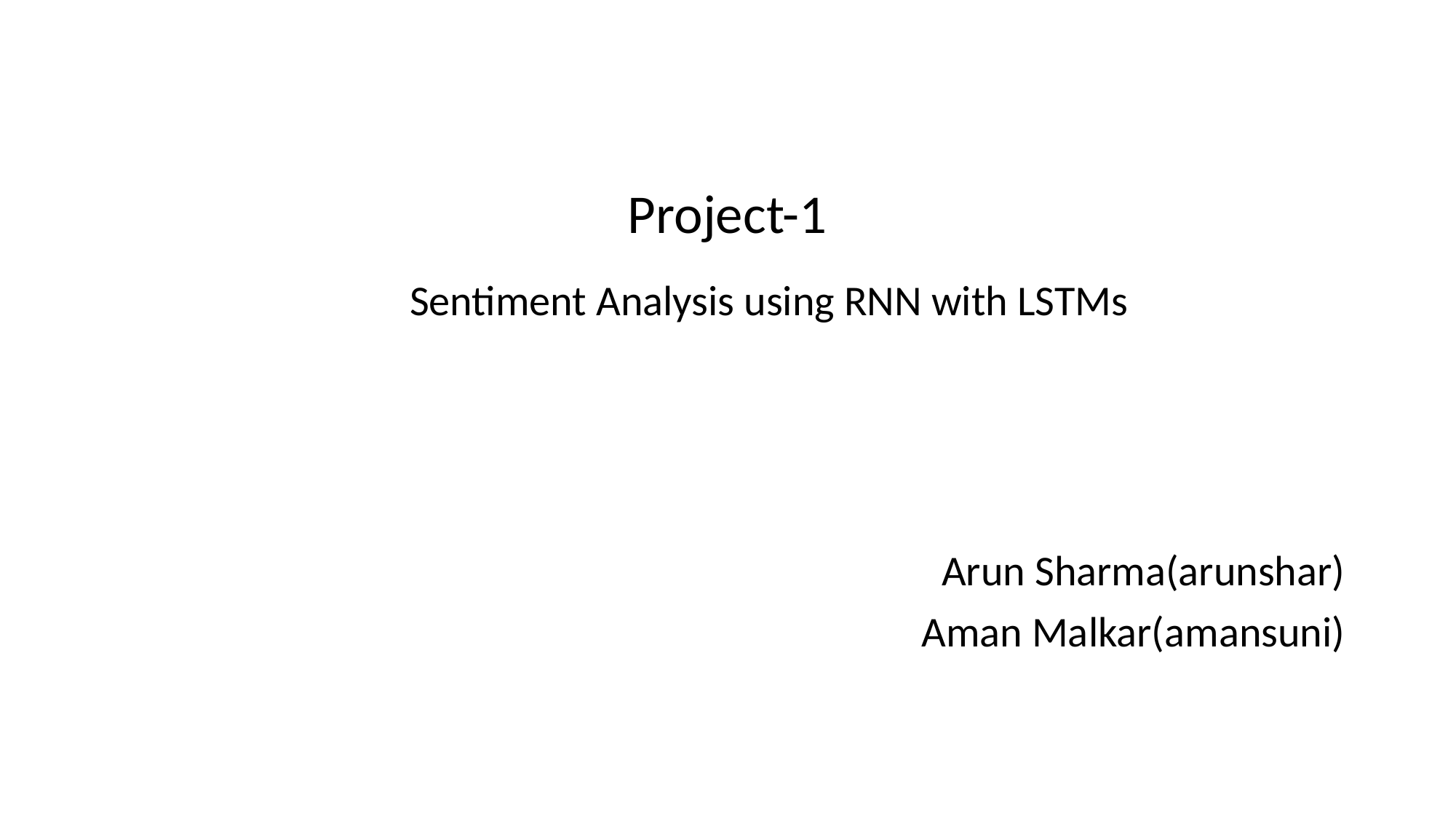

# Project-1
Sentiment Analysis using RNN with LSTMs

Arun Sharma(arunshar)
Aman Malkar(amansuni)